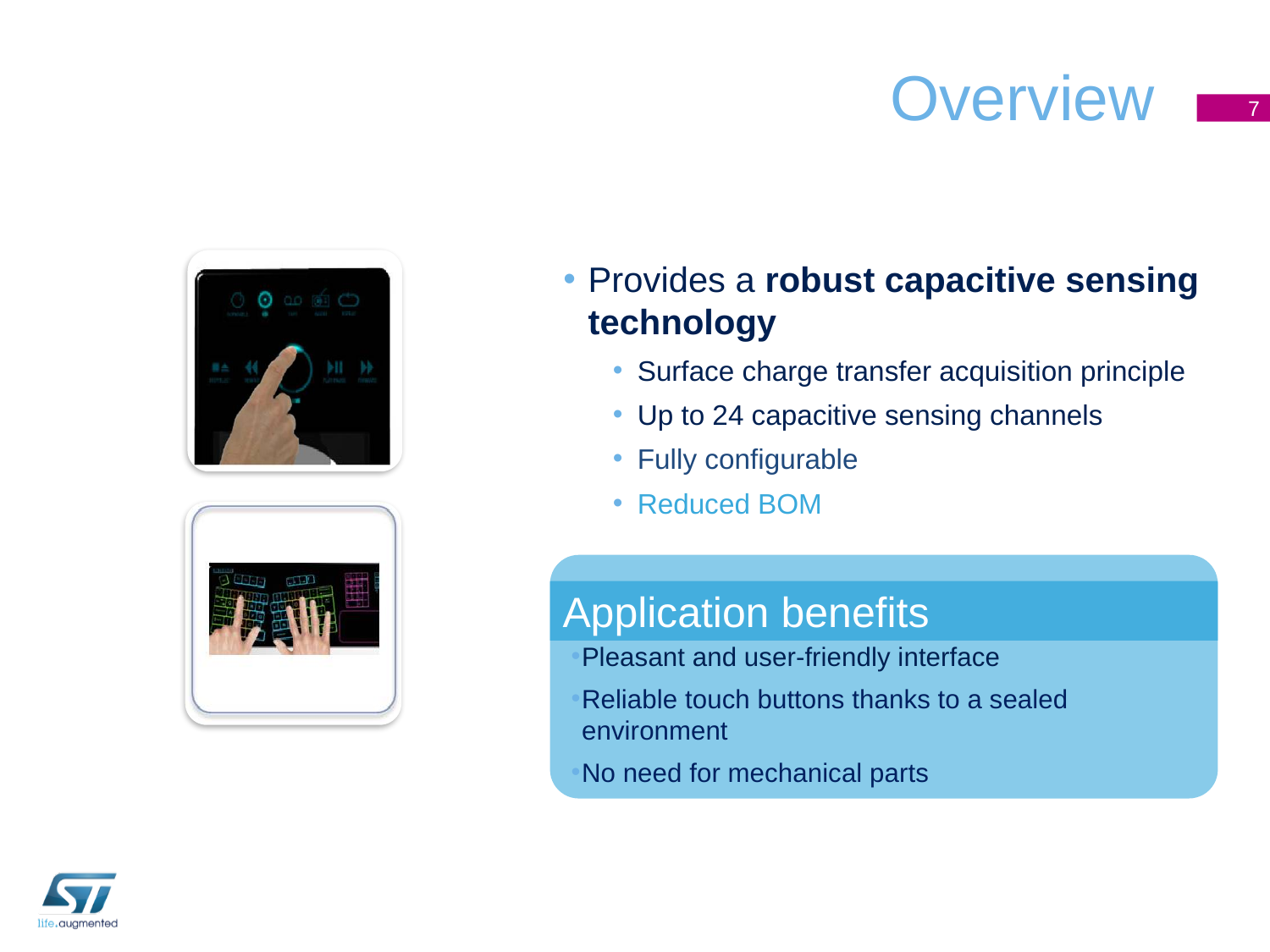

# Overview
7

Provides a robust capacitive sensing technology
Surface charge transfer acquisition principle
Up to 24 capacitive sensing channels
Fully configurable
Reduced BOM

Pleasant and user-friendly interface
Reliable touch buttons thanks to a sealed environment
No need for mechanical parts
Application benefits